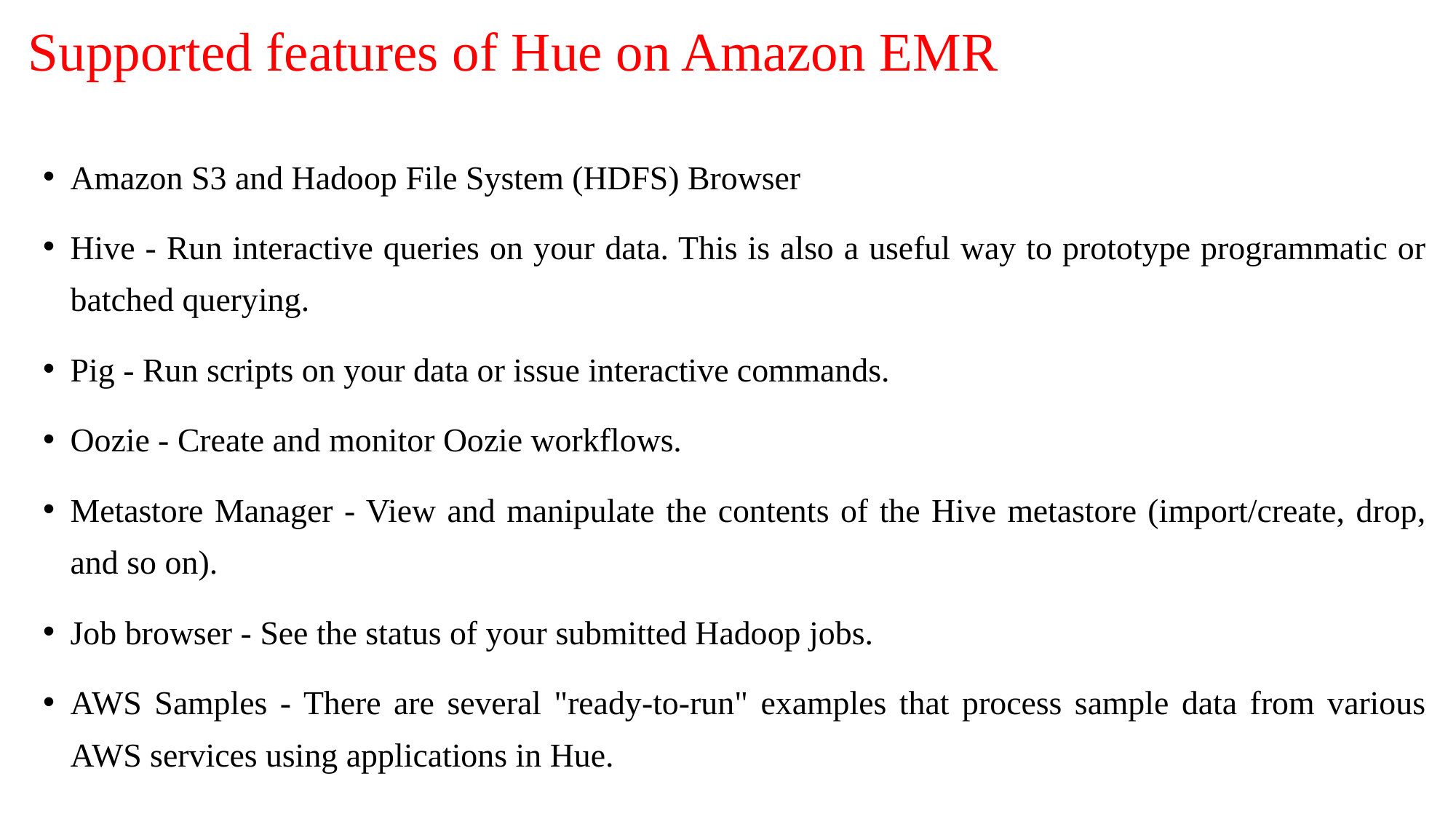

# Supported features of Hue on Amazon EMR
Amazon S3 and Hadoop File System (HDFS) Browser
Hive - Run interactive queries on your data. This is also a useful way to prototype programmatic or batched querying.
Pig - Run scripts on your data or issue interactive commands.
Oozie - Create and monitor Oozie workflows.
Metastore Manager - View and manipulate the contents of the Hive metastore (import/create, drop, and so on).
Job browser - See the status of your submitted Hadoop jobs.
AWS Samples - There are several "ready-to-run" examples that process sample data from various AWS services using applications in Hue.